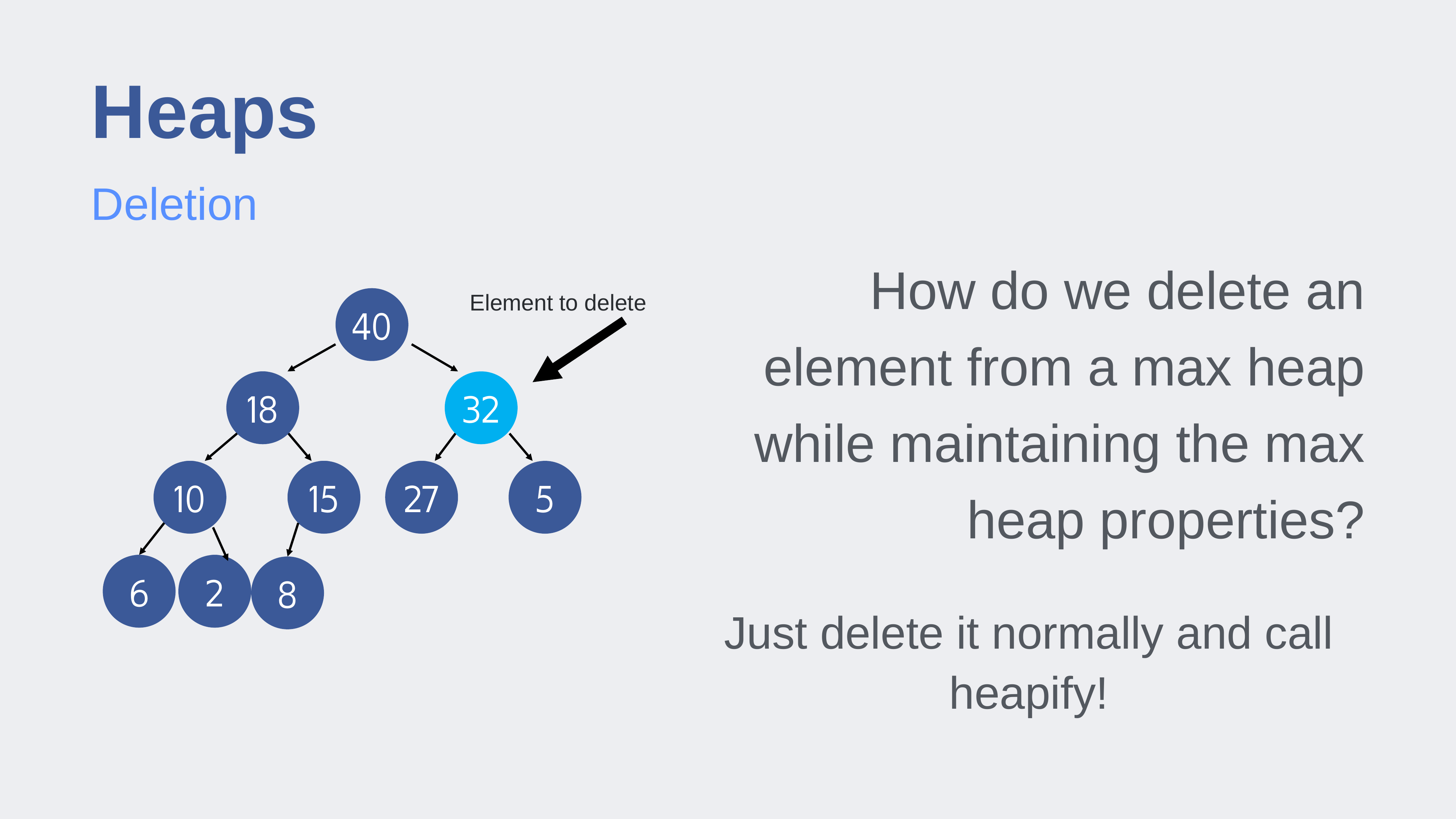

# Heaps
Deletion
How do we delete an element from a max heap while maintaining the max heap properties?
Element to delete
40
18
32
10
15
27
5
6
2
8
Just delete it normally and call heapify!